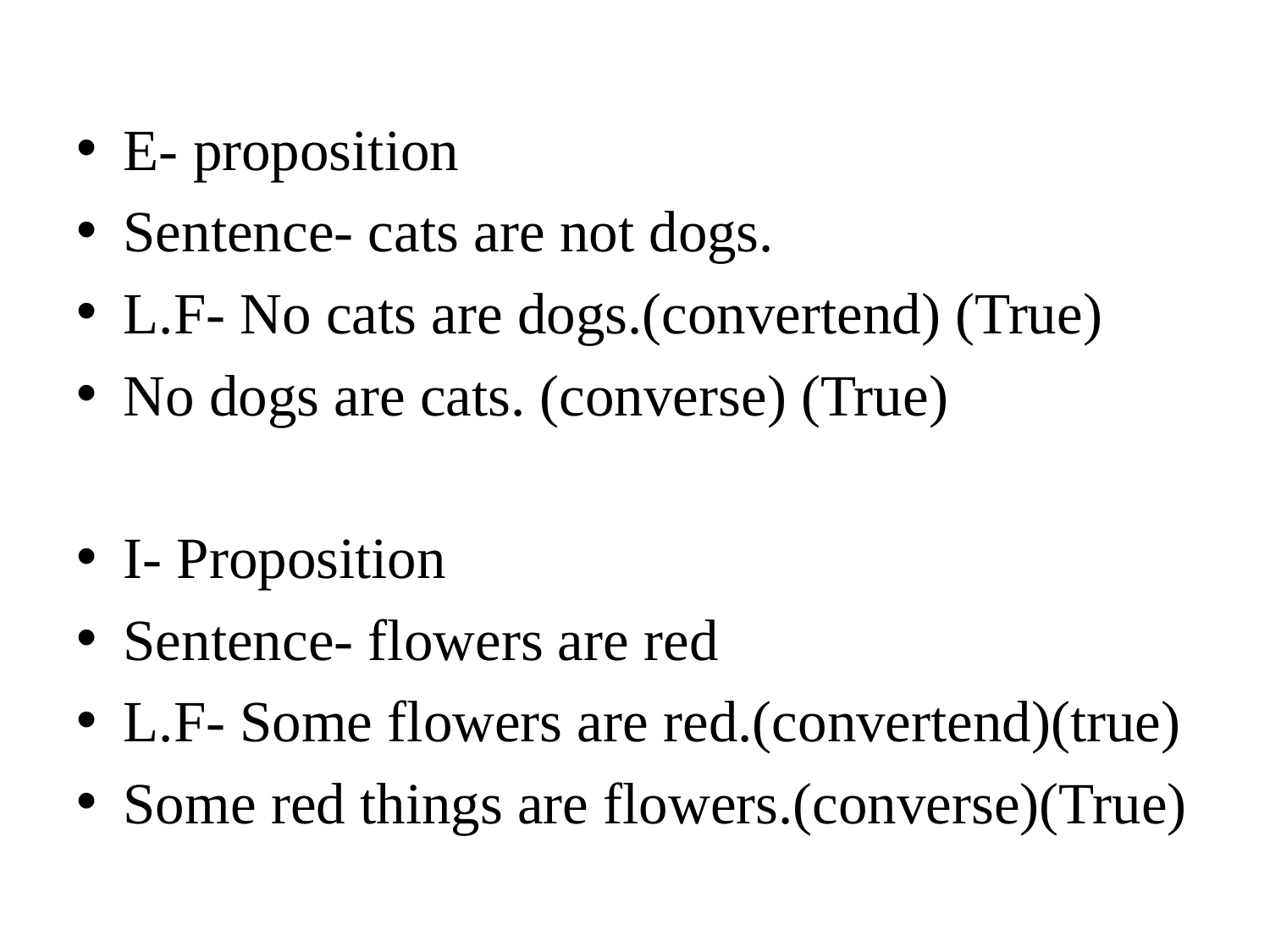

#
E- proposition
Sentence- cats are not dogs.
L.F- No cats are dogs.(convertend) (True)
No dogs are cats. (converse) (True)

I- Proposition
Sentence- flowers are red
L.F- Some flowers are red.(convertend)(true)
Some red things are flowers.(converse)(True)